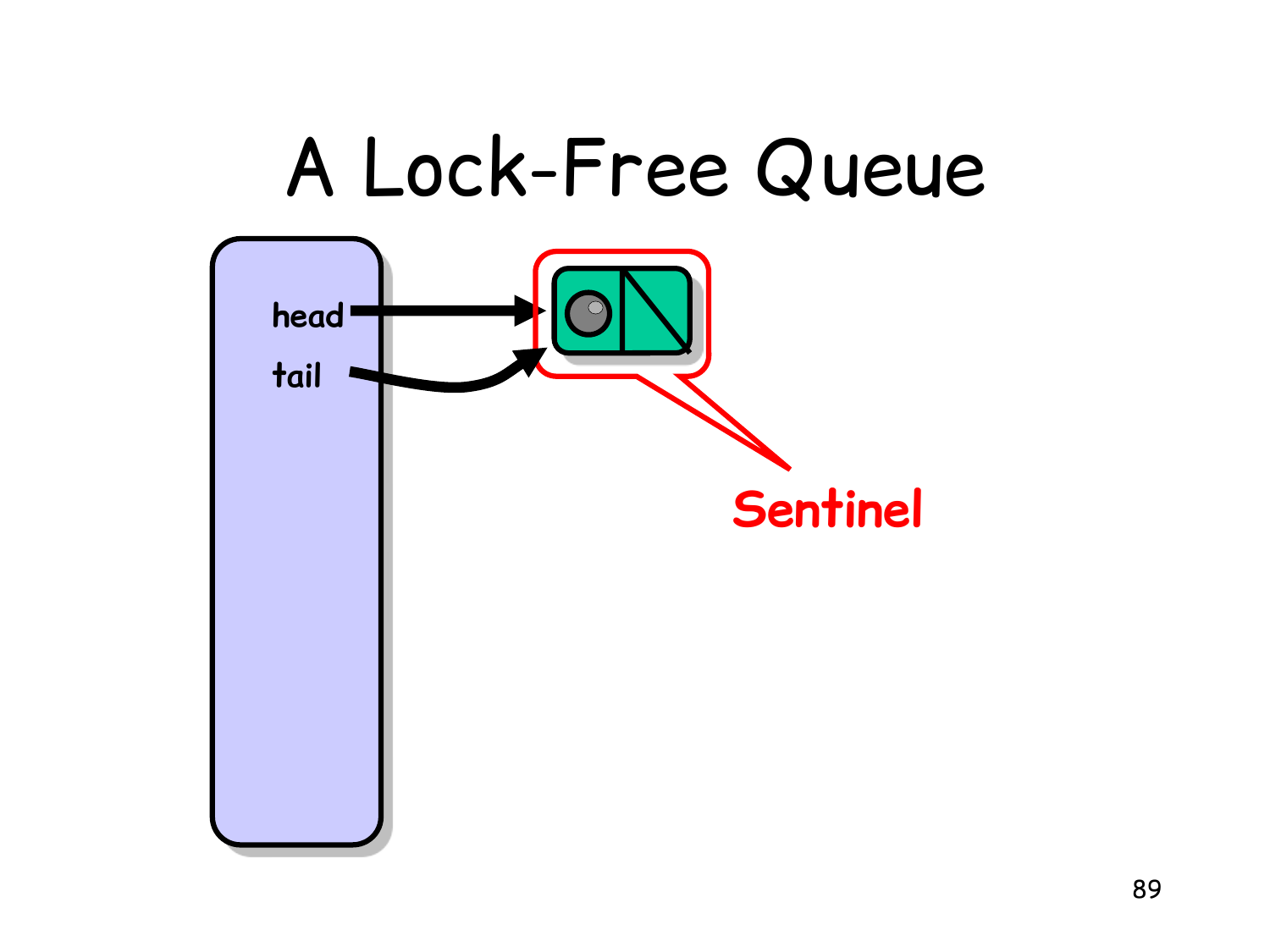

# A Lock-Free Queue

head

tail
Sentinel
89